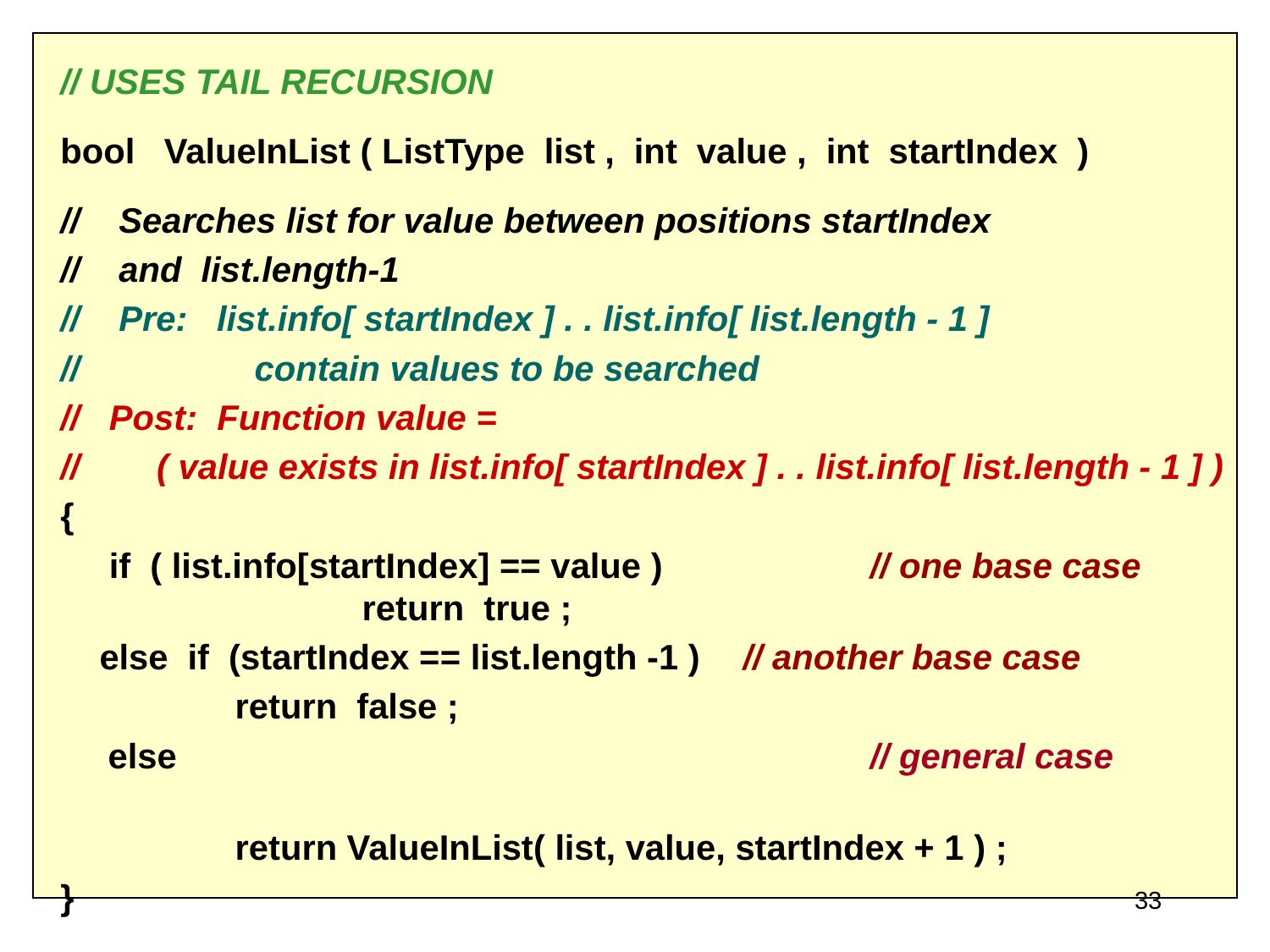

// USES TAIL RECURSION

bool   ValueInList ( ListType  list ,  int  value ,  int  startIndex  )

//    Searches list for value between positions startIndex
//    and  list.length-1
//    Pre:   list.info[ startIndex ] . . list.info[ list.length - 1 ]
// 		  contain values to be searched
//   Post:  Function value =
//	     ( value exists in list.info[ startIndex ] . . list.info[ list.length - 1 ] )
{
     if  ( list.info[startIndex] == value )		// one base case		return  true ;
    else  if  (startIndex == list.length -1 ) 	// another base case
		return  false ;
	else			 			// general case
		return ValueInList( list, value, startIndex + 1 ) ;
}
33